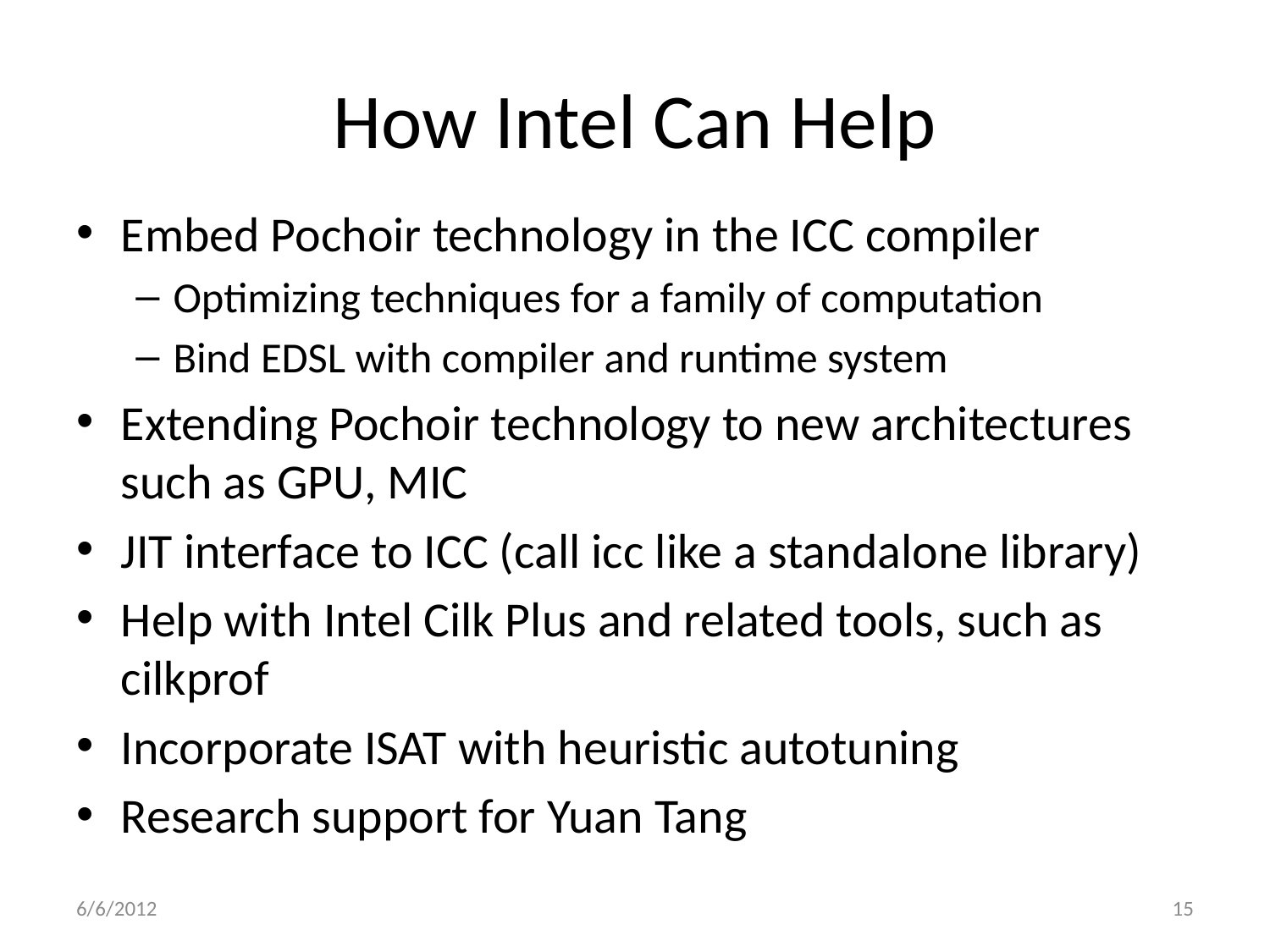

# How Intel Can Help
Embed Pochoir technology in the ICC compiler
Optimizing techniques for a family of computation
Bind EDSL with compiler and runtime system
Extending Pochoir technology to new architectures such as GPU, MIC
JIT interface to ICC (call icc like a standalone library)
Help with Intel Cilk Plus and related tools, such as cilkprof
Incorporate ISAT with heuristic autotuning
Research support for Yuan Tang
6/6/2012
15